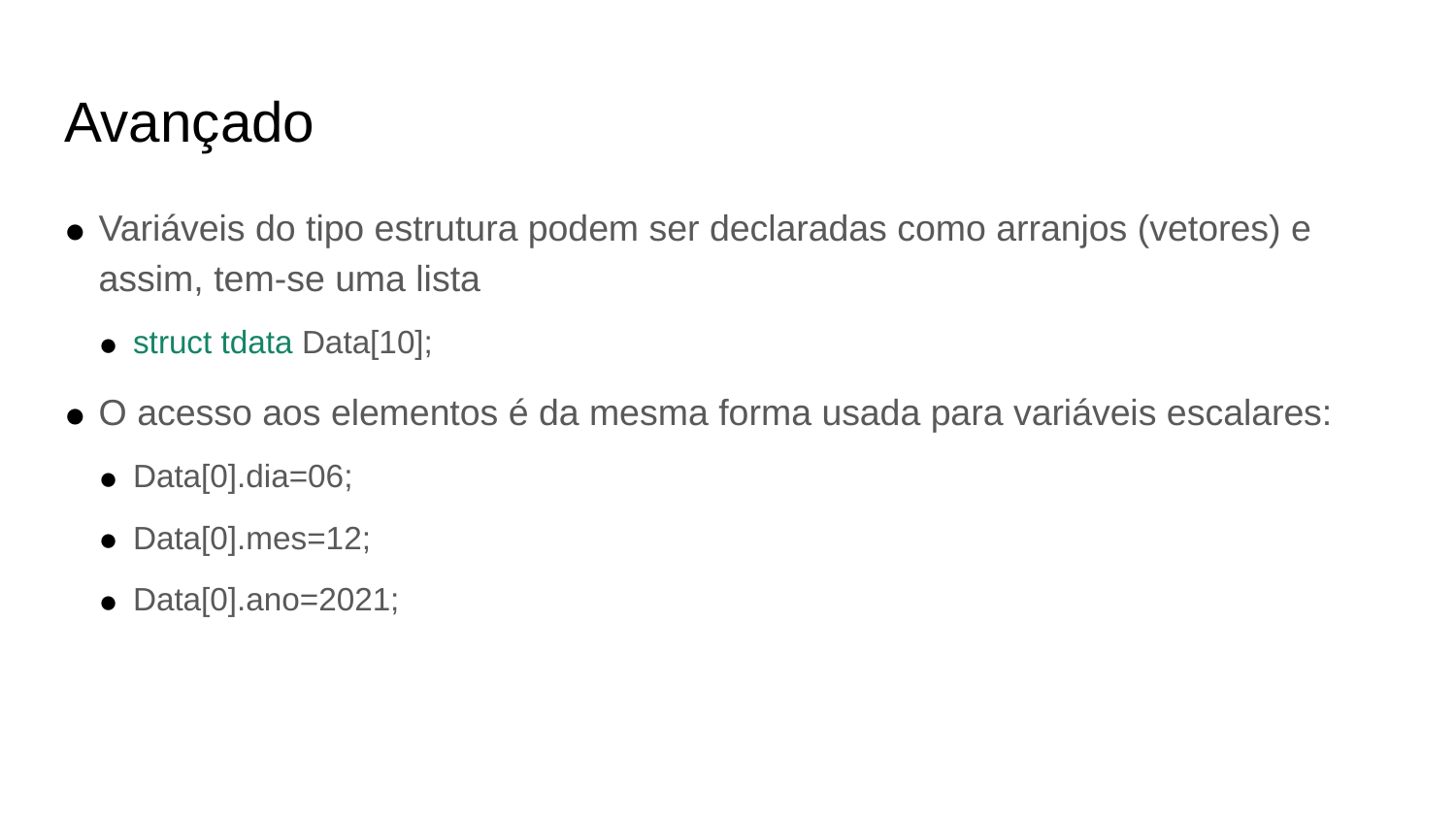

Avançado
Variáveis do tipo estrutura podem ser declaradas como arranjos (vetores) e assim, tem-se uma lista
struct tdata Data[10];
O acesso aos elementos é da mesma forma usada para variáveis escalares:
Data[0].dia=06;
Data[0].mes=12;
Data[0].ano=2021;